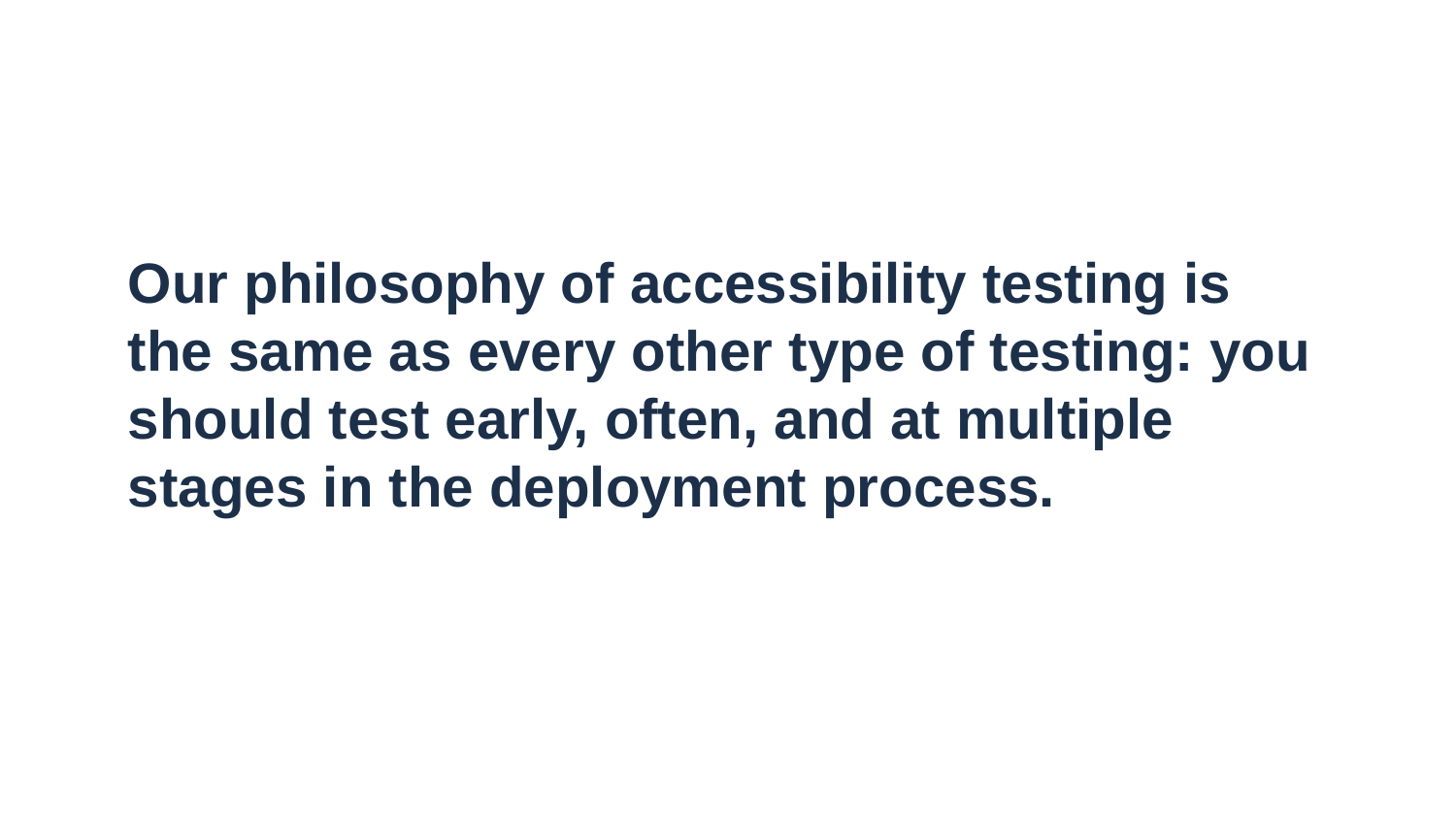

# Our philosophy of accessibility testing is the same as every other type of testing: you should test early, often, and at multiple stages in the deployment process.